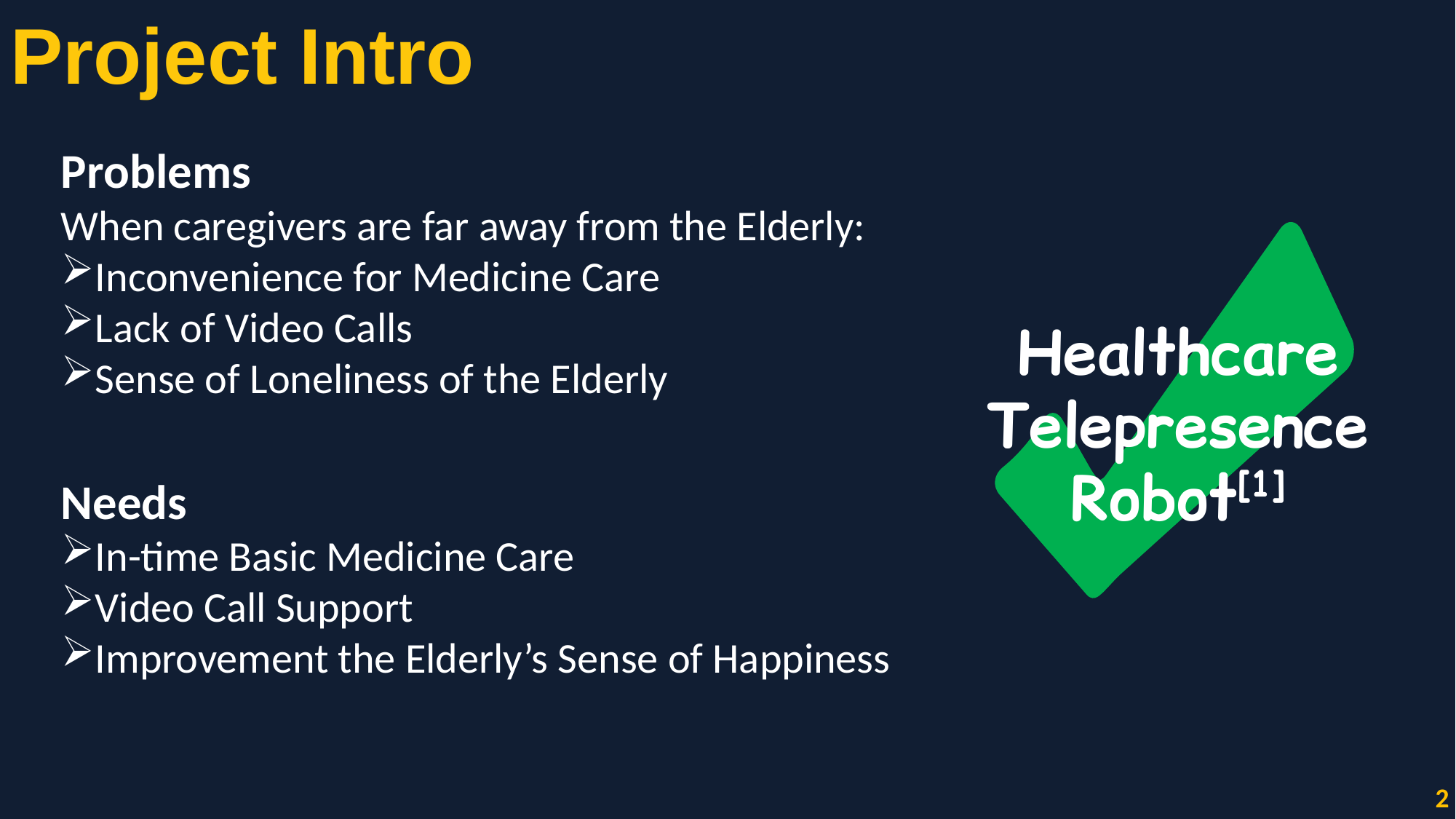

Project Intro
Problems
When caregivers are far away from the Elderly:
Inconvenience for Medicine Care
Lack of Video Calls
Sense of Loneliness of the Elderly

Healthcare Telepresence Robot[1]
Needs
In-time Basic Medicine Care
Video Call Support
Improvement the Elderly’s Sense of Happiness
2